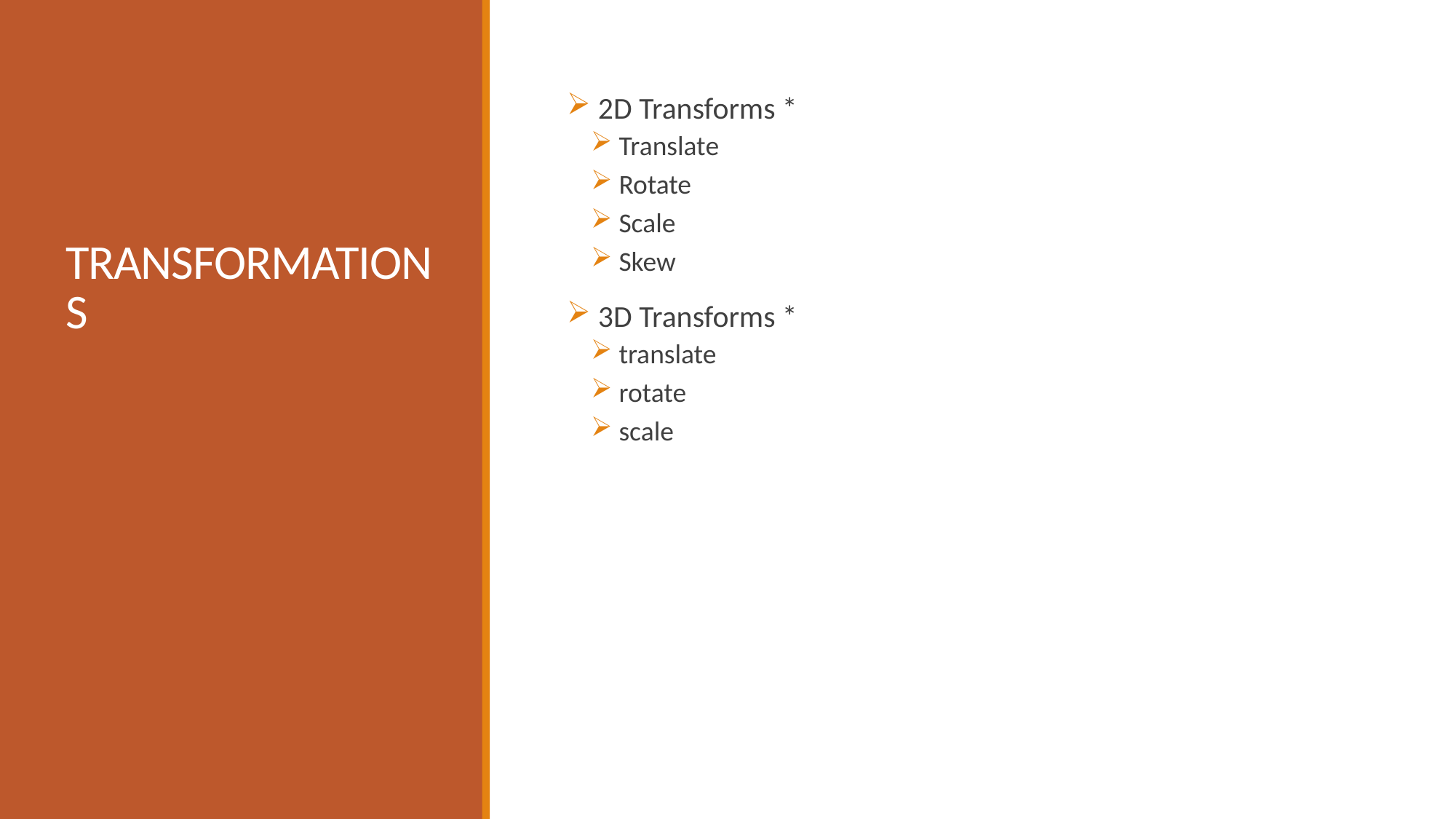

# TRANSFORMATIONS
 2D Transforms *
 Translate
 Rotate
 Scale
 Skew
 3D Transforms *
 translate
 rotate
 scale